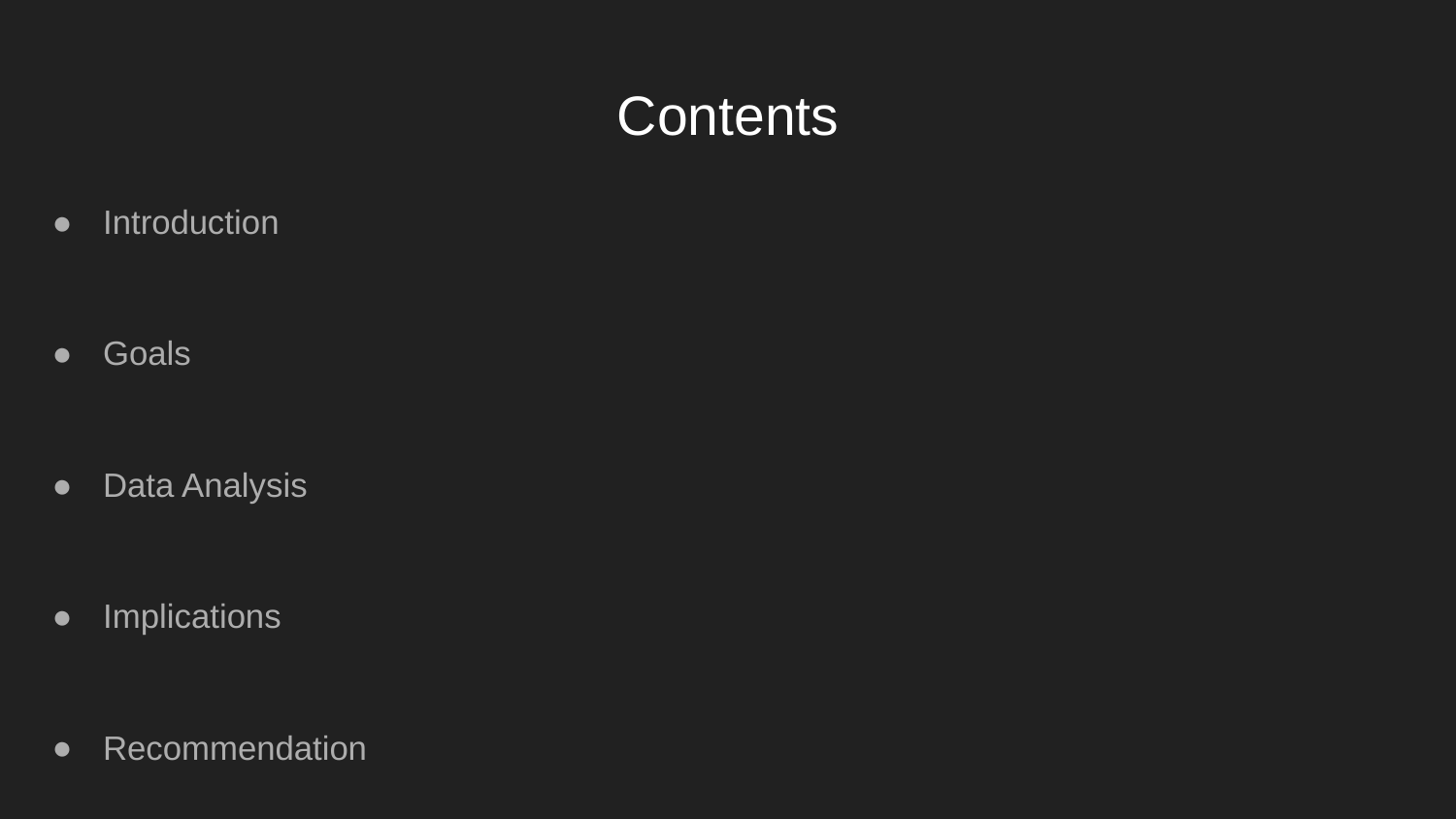

# Contents
Introduction

Goals

Data Analysis

Implications

Recommendation